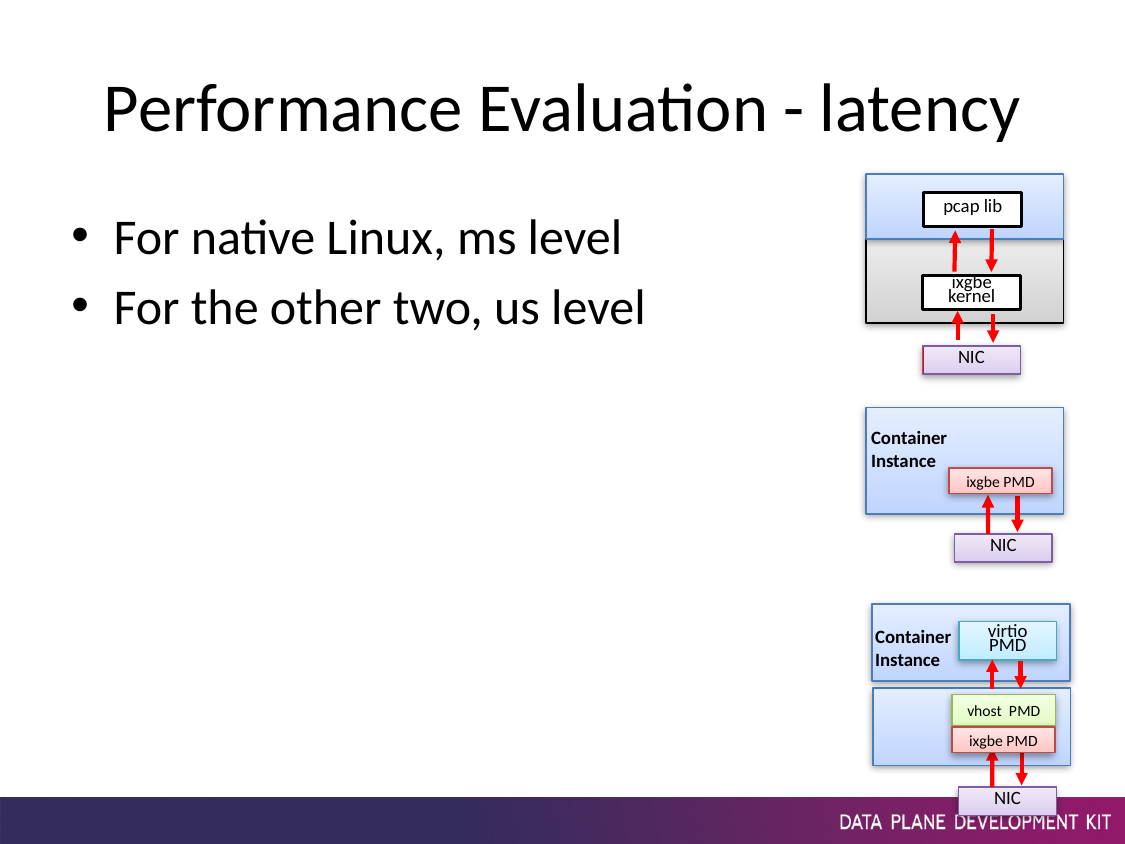

# Performance Evaluation - latency

pcap lib
For native Linux, ms level
For the other two, us level

ixgbe kernel
NIC

Container
Instance
ixgbe PMD
NIC

Container
Instance
virtio
PMD

vhost  PMD
ixgbe PMD
NIC